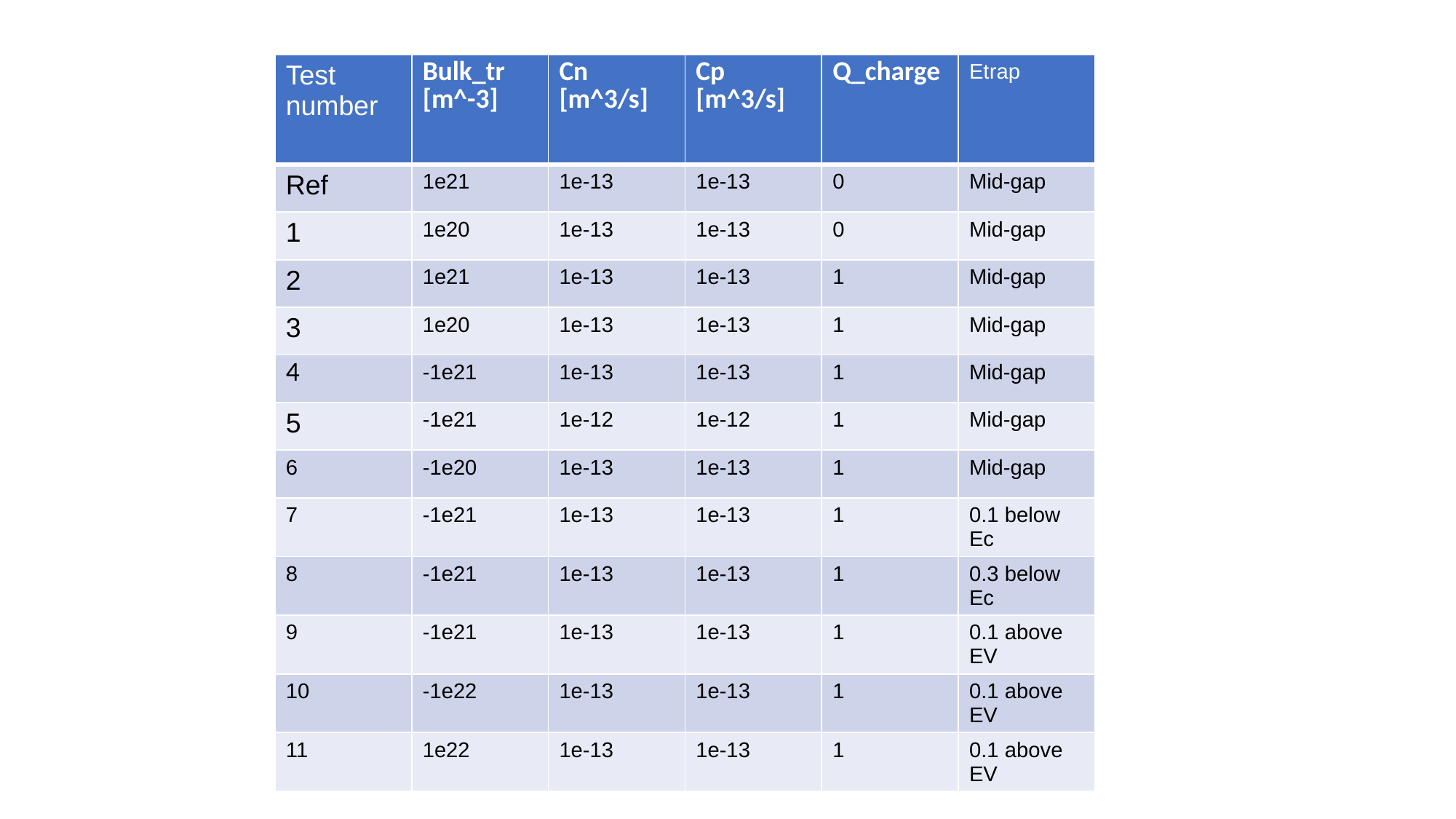

| Test number | Bulk\_tr [m^-3] | Cn [m^3/s] | Cp [m^3/s] | Q\_charge | Etrap |
| --- | --- | --- | --- | --- | --- |
| Ref | 1e21 | 1e-13 | 1e-13 | 0 | Mid-gap |
| 1 | 1e20 | 1e-13 | 1e-13 | 0 | Mid-gap |
| 2 | 1e21 | 1e-13 | 1e-13 | 1 | Mid-gap |
| 3 | 1e20 | 1e-13 | 1e-13 | 1 | Mid-gap |
| 4 | -1e21 | 1e-13 | 1e-13 | 1 | Mid-gap |
| 5 | -1e21 | 1e-12 | 1e-12 | 1 | Mid-gap |
| 6 | -1e20 | 1e-13 | 1e-13 | 1 | Mid-gap |
| 7 | -1e21 | 1e-13 | 1e-13 | 1 | 0.1 below Ec |
| 8 | -1e21 | 1e-13 | 1e-13 | 1 | 0.3 below Ec |
| 9 | -1e21 | 1e-13 | 1e-13 | 1 | 0.1 above EV |
| 10 | -1e22 | 1e-13 | 1e-13 | 1 | 0.1 above EV |
| 11 | 1e22 | 1e-13 | 1e-13 | 1 | 0.1 above EV |